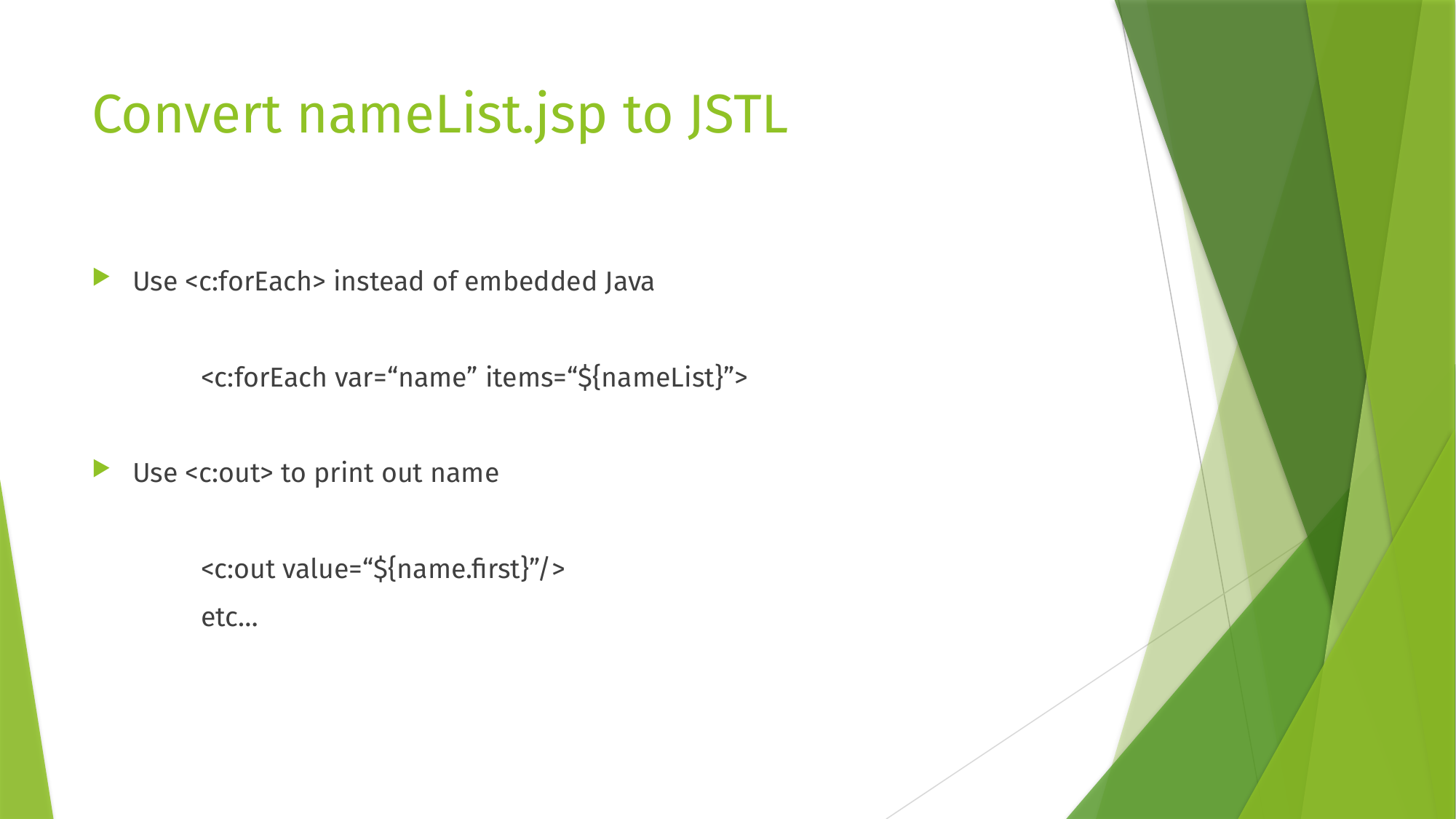

# Convert nameList.jsp to JSTL
Use <c:forEach> instead of embedded Java

	<c:forEach var=“name” items=“${nameList}”>

Use <c:out> to print out name

	<c:out value=“${name.first}”/>
	etc…